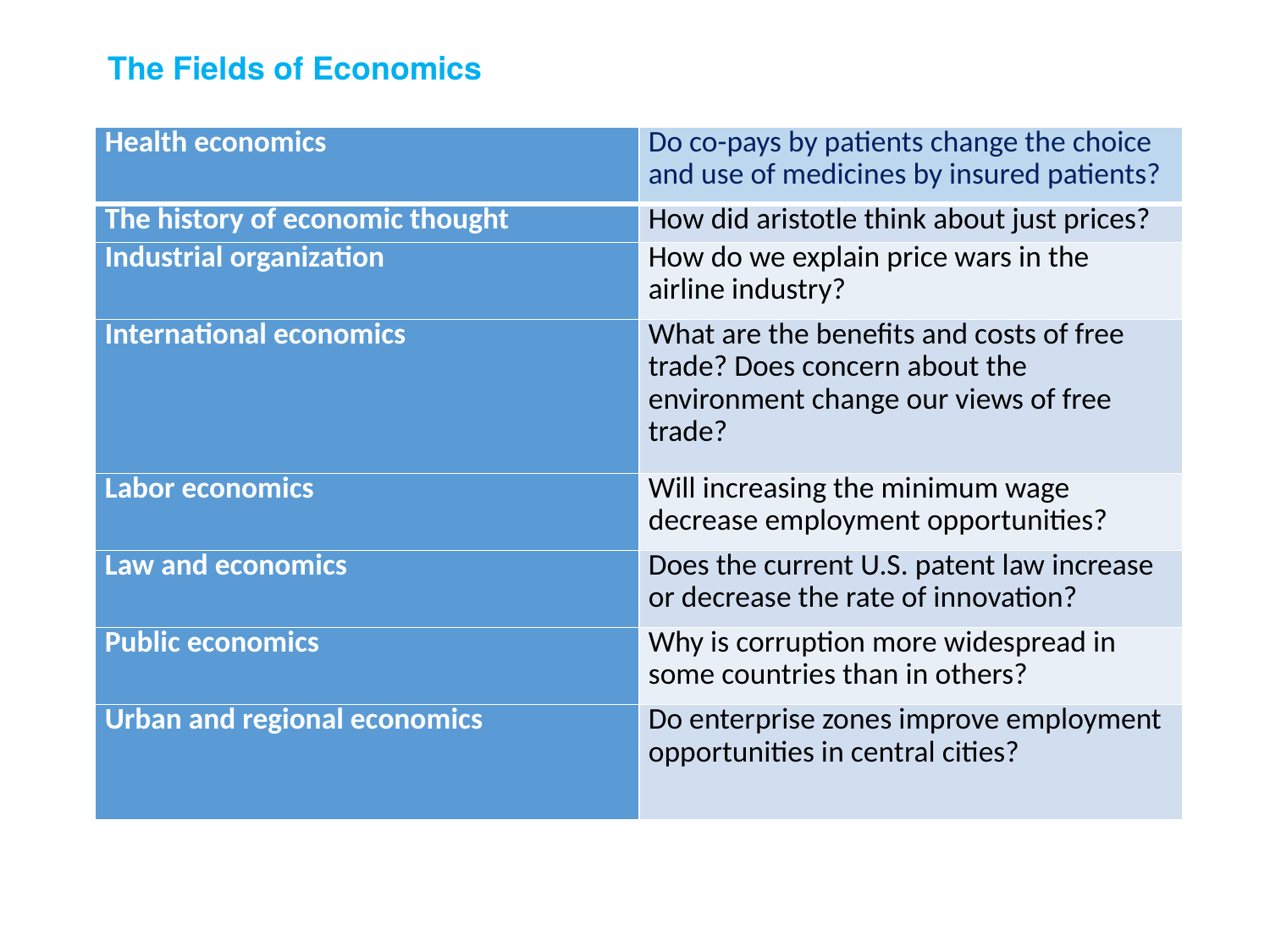

The Fields of Economics
| Health economics | Do co-pays by patients change the choice and use of medicines by insured patients? |
| --- | --- |
| The history of economic thought | How did aristotle think about just prices? |
| Industrial organization | How do we explain price wars in the airline industry? |
| International economics | What are the benefits and costs of free trade? Does concern about the environment change our views of free trade? |
| Labor economics | Will increasing the minimum wage decrease employment opportunities? |
| Law and economics | Does the current U.S. patent law increase or decrease the rate of innovation? |
| Public economics | Why is corruption more widespread in some countries than in others? |
| Urban and regional economics | Do enterprise zones improve employment opportunities in central cities? |